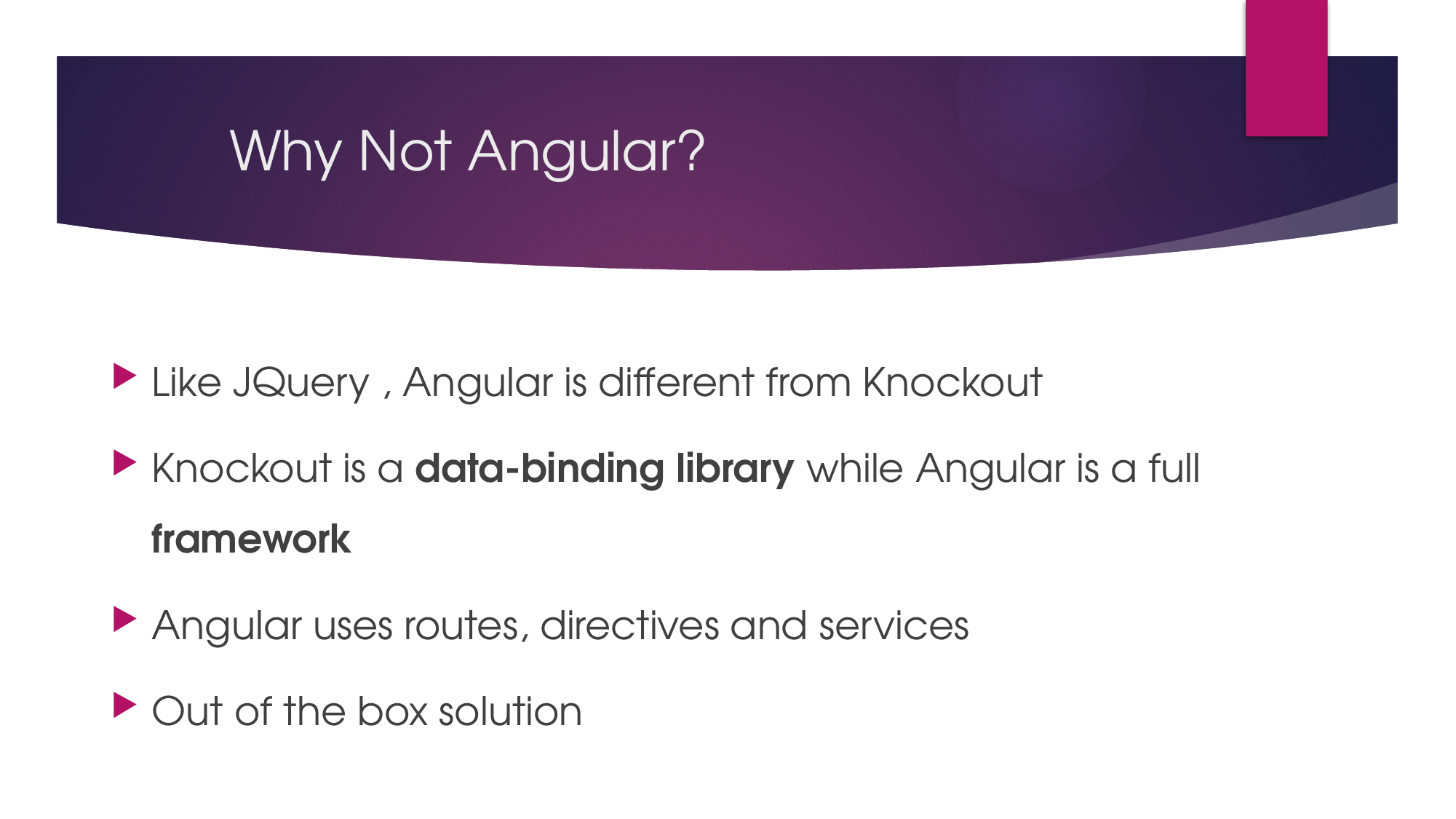

# Why Not Angular?
Like JQuery , Angular is different from Knockout
Knockout is a data-binding library while Angular is a full framework
Angular uses routes, directives and services
Out of the box solution